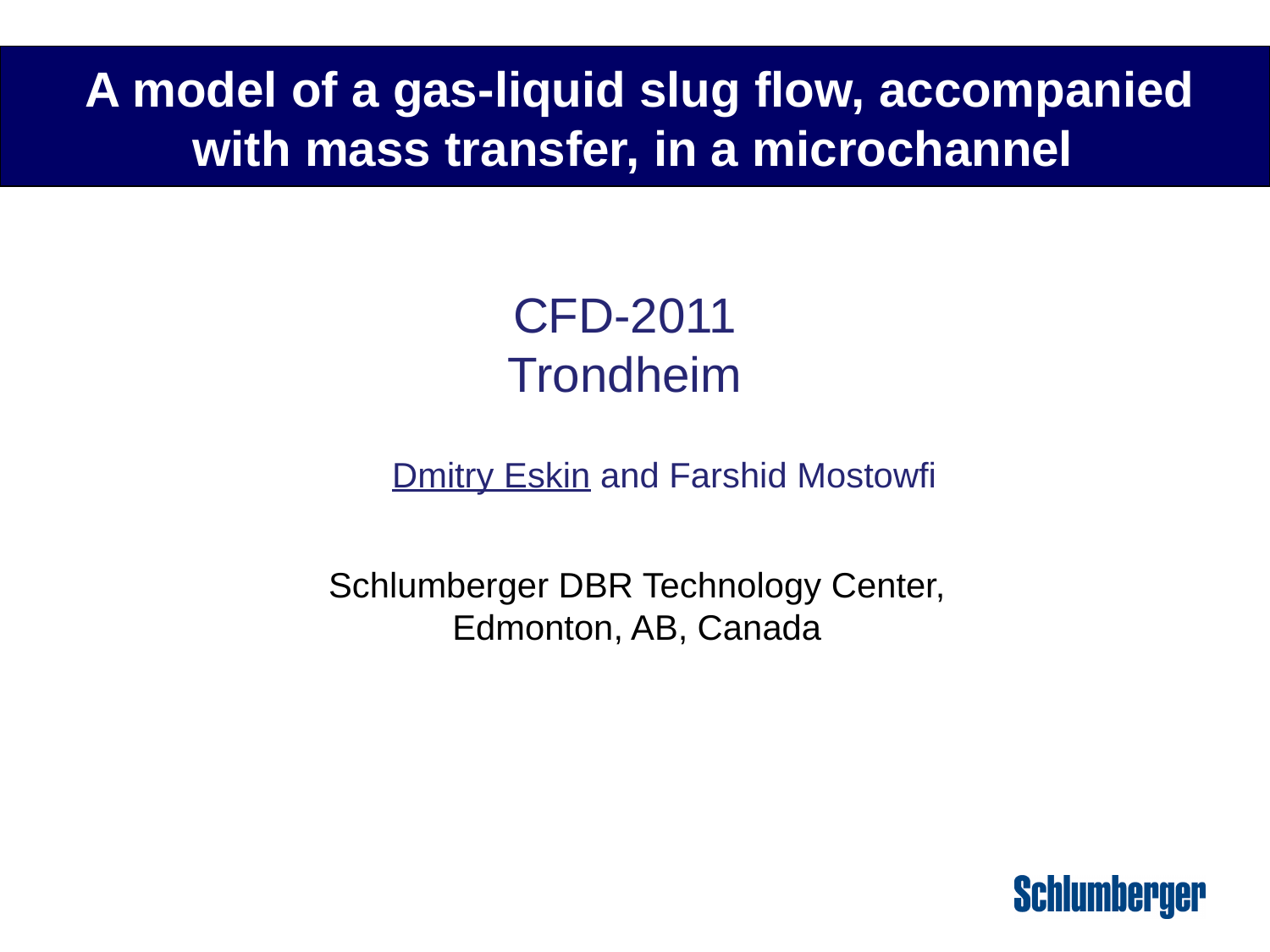

A model of a gas-liquid slug flow, accompanied with mass transfer, in a microchannel
# CFD-2011 Trondheim
Dmitry Eskin and Farshid Mostowfi
Schlumberger DBR Technology Center,
Edmonton, AB, Canada